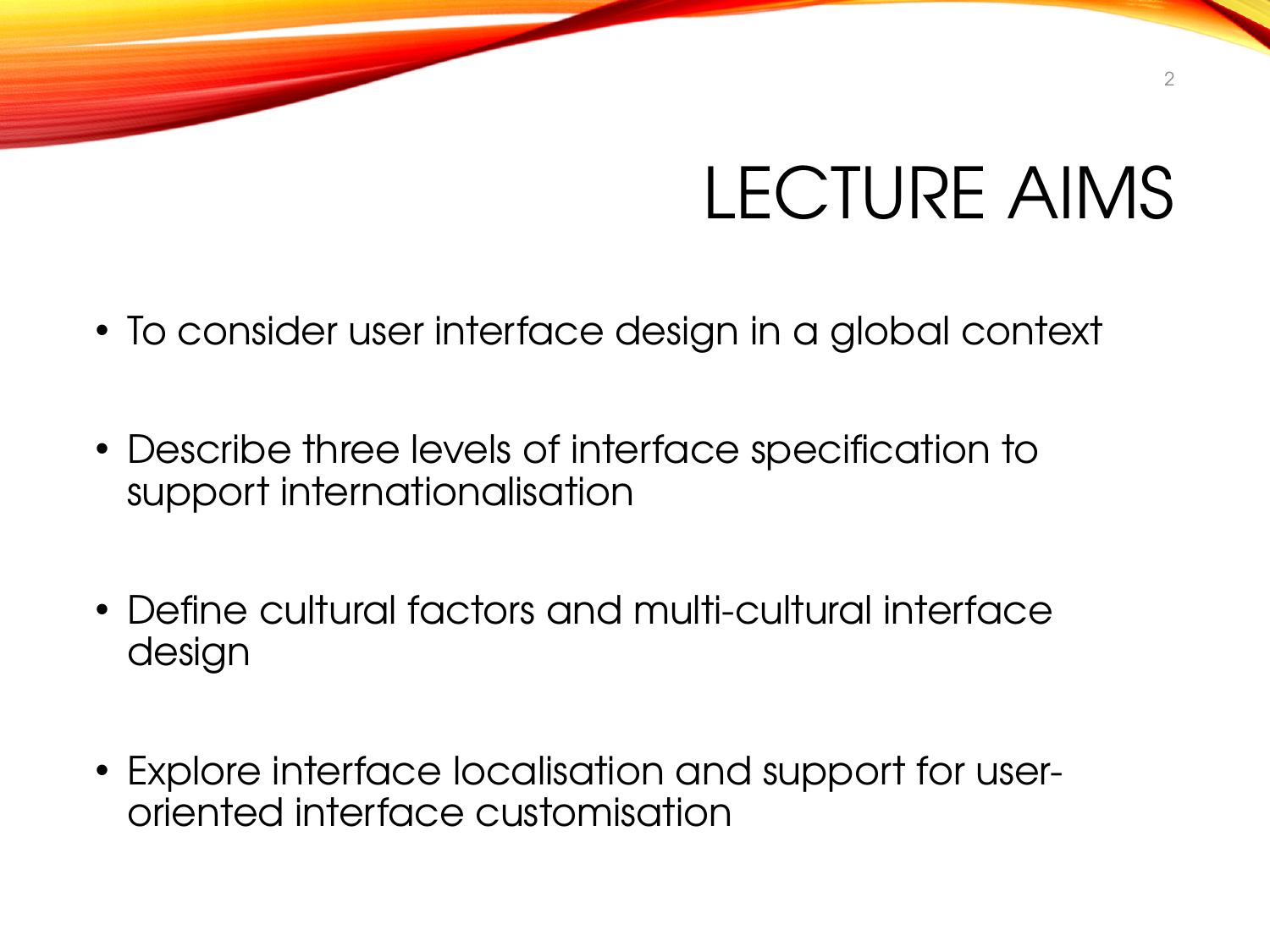

2
# Lecture Aims
To consider user interface design in a global context

Describe three levels of interface specification to support internationalisation

Define cultural factors and multi-cultural interface design

Explore interface localisation and support for user-oriented interface customisation